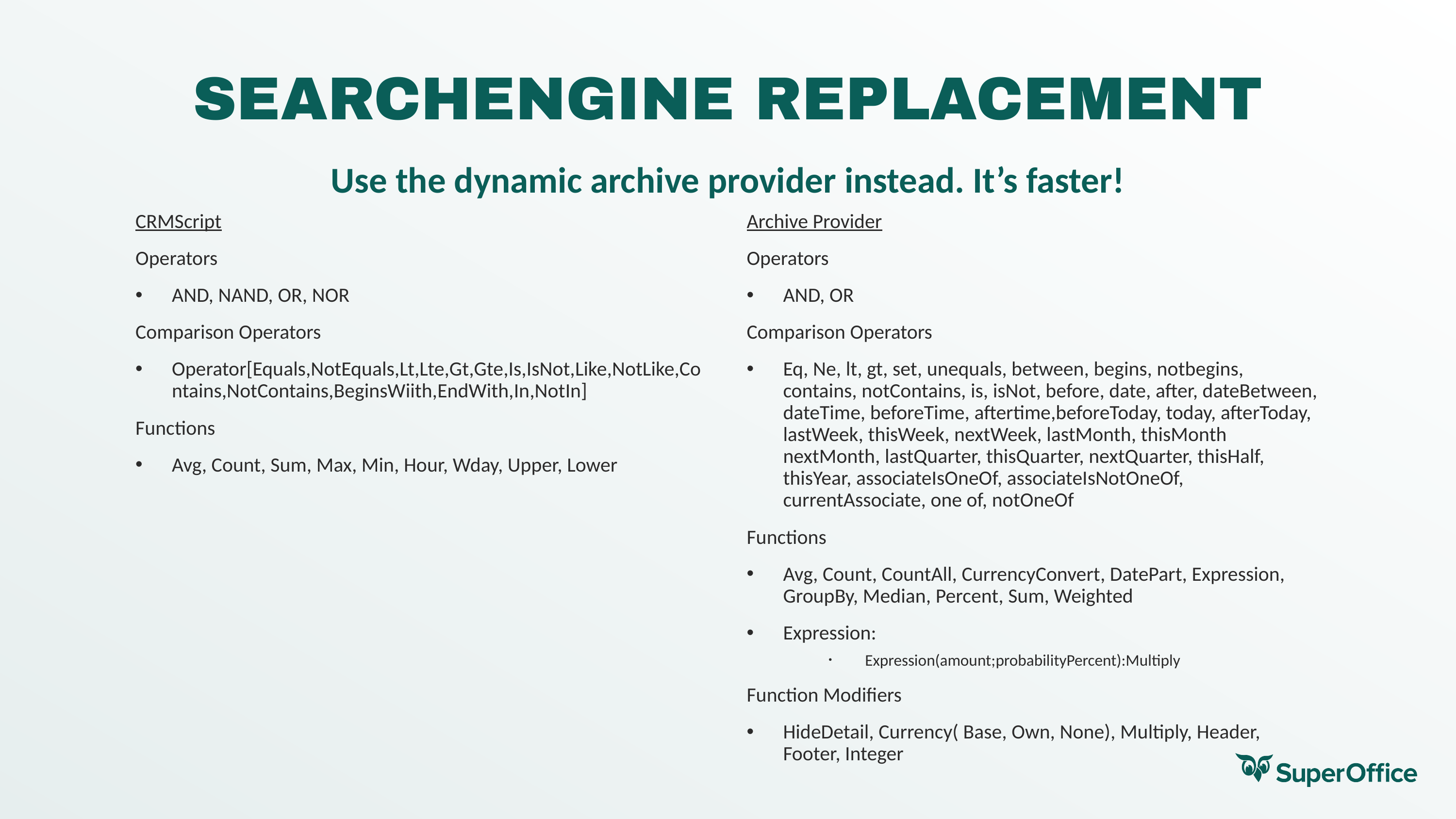

# Searchengine replacement
Use the dynamic archive provider instead. It’s faster!
CRMScript
Operators
AND, NAND, OR, NOR
Comparison Operators
Operator[Equals,NotEquals,Lt,Lte,Gt,Gte,Is,IsNot,Like,NotLike,Contains,NotContains,BeginsWiith,EndWith,In,NotIn]
Functions
Avg, Count, Sum, Max, Min, Hour, Wday, Upper, Lower
Archive Provider
Operators
AND, OR
Comparison Operators
Eq, Ne, lt, gt, set, unequals, between, begins, notbegins, contains, notContains, is, isNot, before, date, after, dateBetween, dateTime, beforeTime, aftertime,beforeToday, today, afterToday, lastWeek, thisWeek, nextWeek, lastMonth, thisMonth nextMonth, lastQuarter, thisQuarter, nextQuarter, thisHalf, thisYear, associateIsOneOf, associateIsNotOneOf, currentAssociate, one of, notOneOf
Functions
Avg, Count, CountAll, CurrencyConvert, DatePart, Expression, GroupBy, Median, Percent, Sum, Weighted
Expression:
Expression(amount;probabilityPercent):Multiply
Function Modifiers
HideDetail, Currency( Base, Own, None), Multiply, Header, Footer, Integer